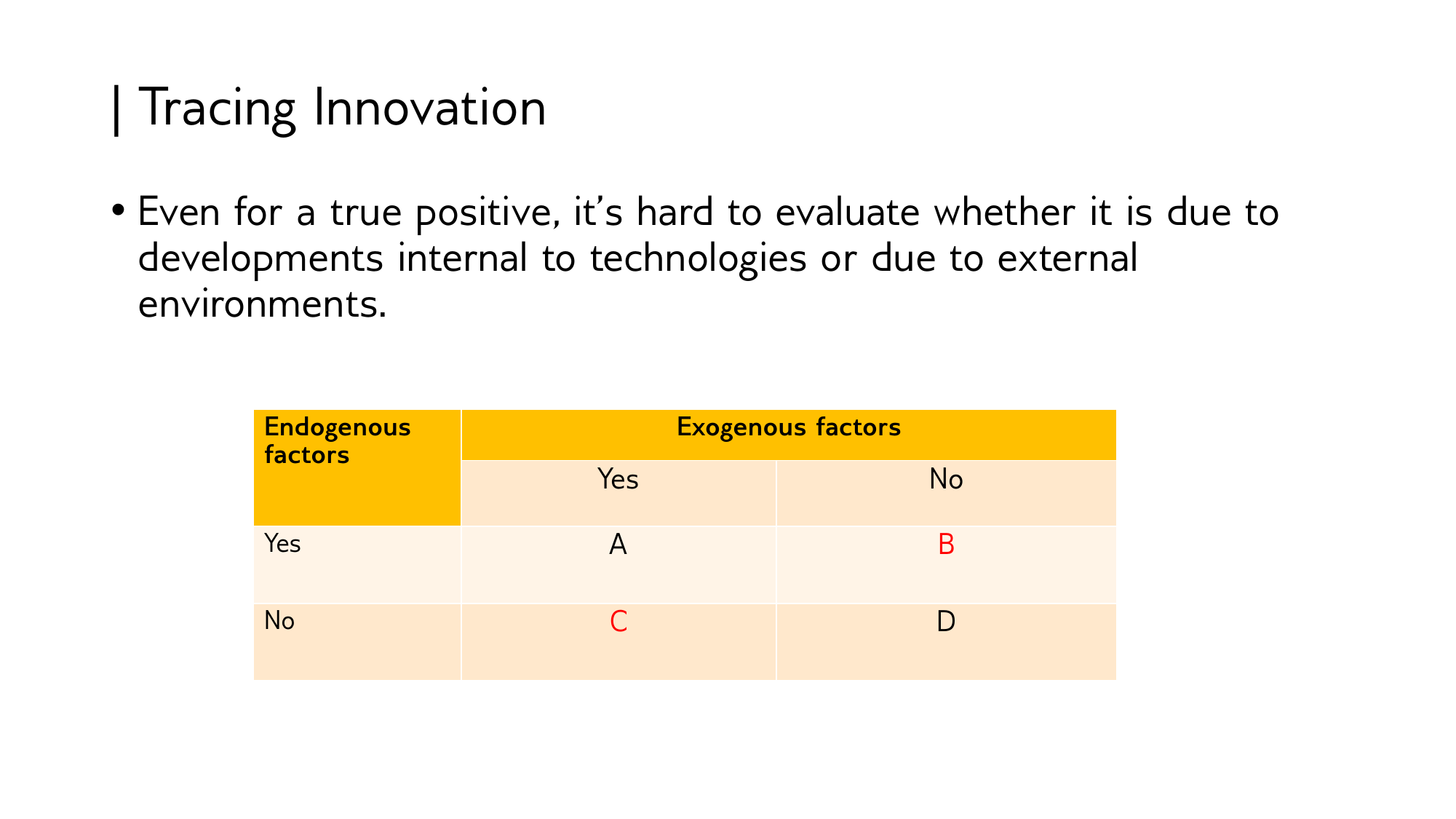

# | Tracing Innovation
Even for a true positive, it’s hard to evaluate whether it is due to developments internal to technologies or due to external environments.
| Endogenous factors | Exogenous factors |  |
| --- | --- | --- |
|  | Yes | No |
| Yes | A | B |
| No | C | D |